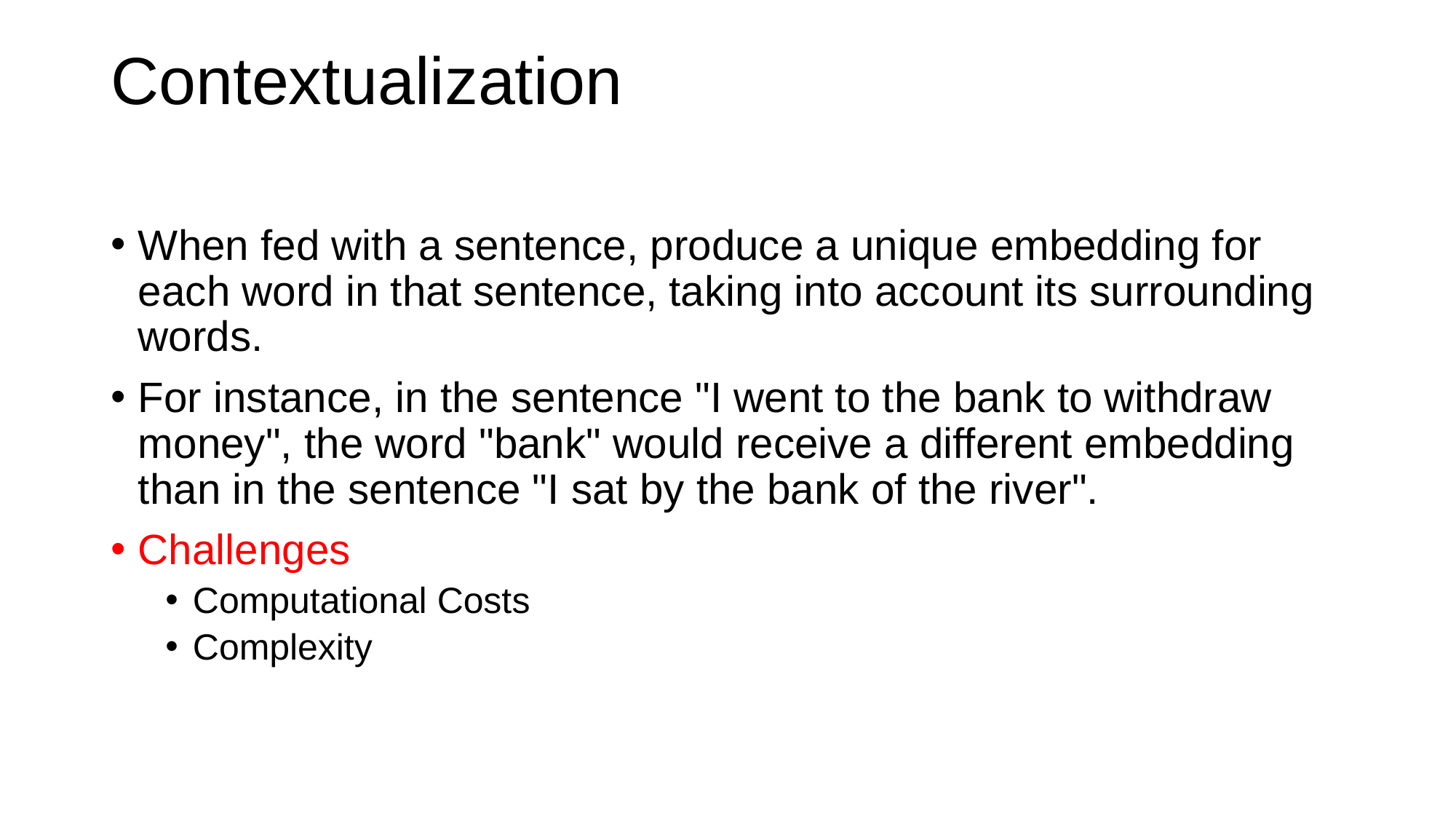

# Contextualization
When fed with a sentence, produce a unique embedding for each word in that sentence, taking into account its surrounding words.
For instance, in the sentence "I went to the bank to withdraw money", the word "bank" would receive a different embedding than in the sentence "I sat by the bank of the river".
Challenges
Computational Costs
Complexity